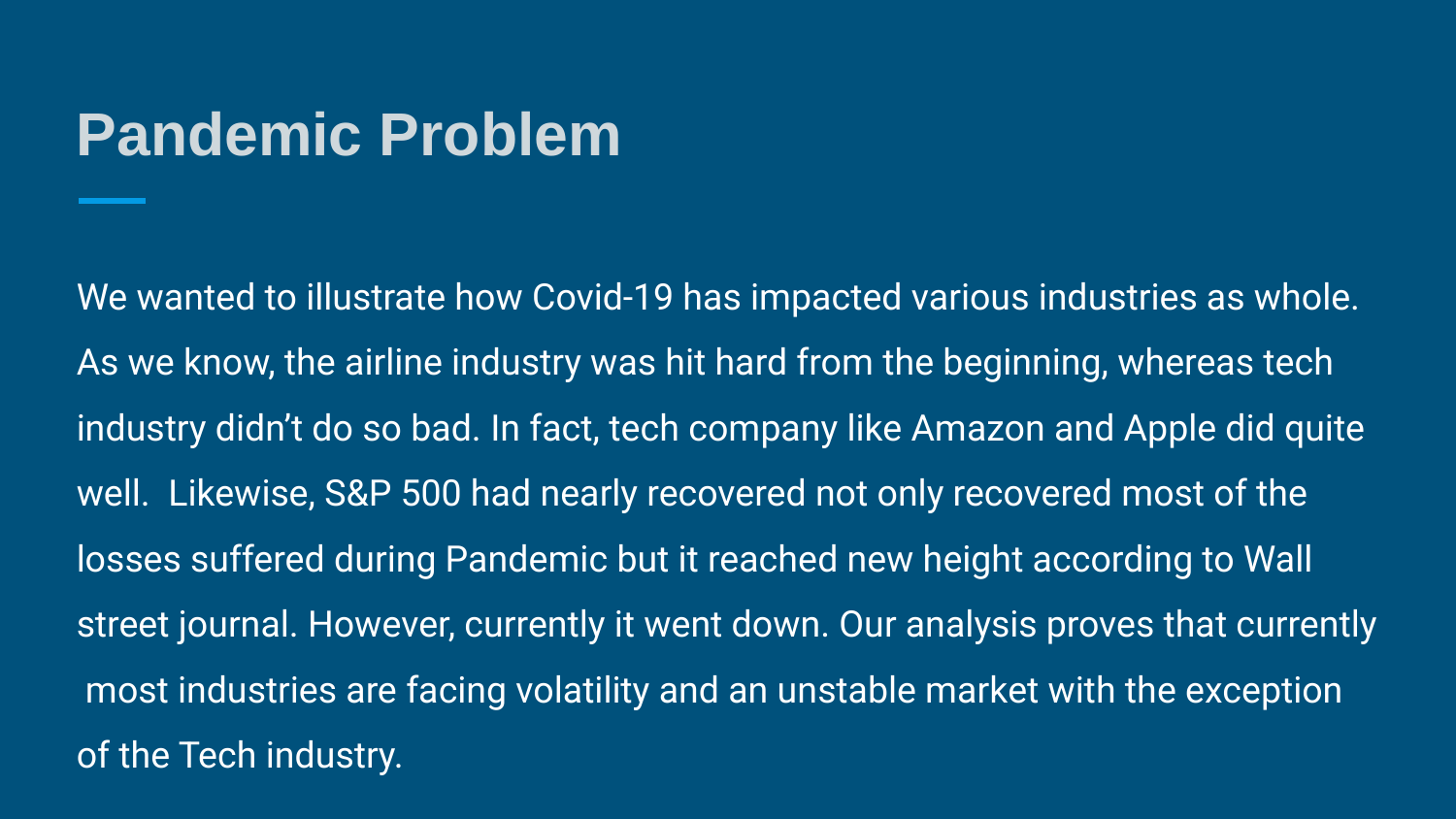

# Pandemic Problem
We wanted to illustrate how Covid-19 has impacted various industries as whole. As we know, the airline industry was hit hard from the beginning, whereas tech industry didn’t do so bad. In fact, tech company like Amazon and Apple did quite well.  Likewise, S&P 500 had nearly recovered not only recovered most of the losses suffered during Pandemic but it reached new height according to Wall street journal. However, currently it went down. Our analysis proves that currently  most industries are facing volatility and an unstable market with the exception of the Tech industry.